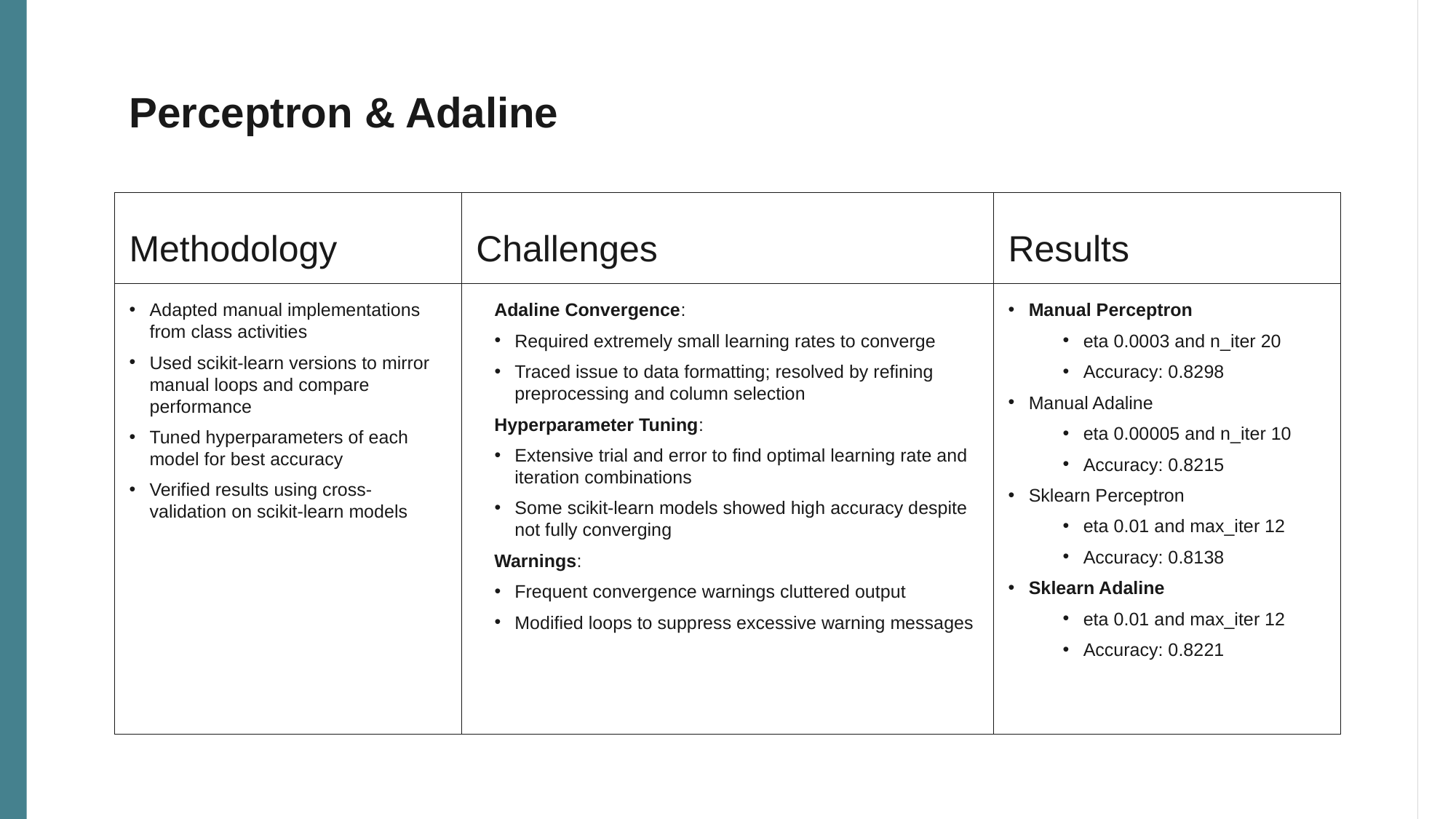

# Perceptron & Adaline
Methodology
Challenges
Results
Manual Perceptron
eta 0.0003 and n_iter 20
Accuracy: 0.8298
Manual Adaline
eta 0.00005 and n_iter 10
Accuracy: 0.8215
Sklearn Perceptron
eta 0.01 and max_iter 12
Accuracy: 0.8138
Sklearn Adaline
eta 0.01 and max_iter 12
Accuracy: 0.8221
Adapted manual implementations from class activities
Used scikit-learn versions to mirror manual loops and compare performance
Tuned hyperparameters of each model for best accuracy
Verified results using cross-validation on scikit-learn models
Adaline Convergence:
Required extremely small learning rates to converge
Traced issue to data formatting; resolved by refining preprocessing and column selection
Hyperparameter Tuning:
Extensive trial and error to find optimal learning rate and iteration combinations
Some scikit-learn models showed high accuracy despite not fully converging
Warnings:
Frequent convergence warnings cluttered output
Modified loops to suppress excessive warning messages